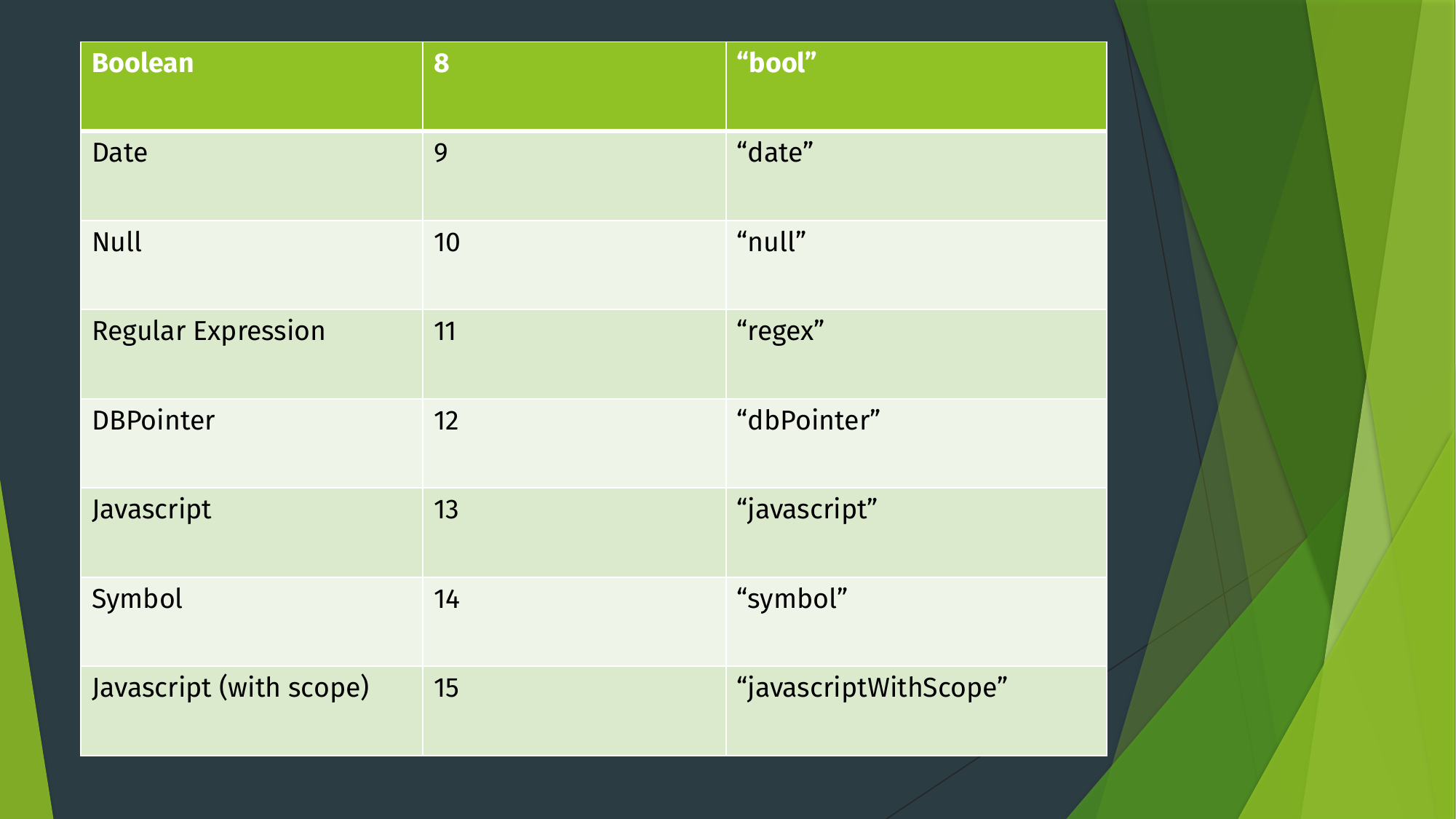

| Boolean | 8 | “bool” |
| --- | --- | --- |
| Date | 9 | “date” |
| Null | 10 | “null” |
| Regular Expression | 11 | “regex” |
| DBPointer | 12 | “dbPointer” |
| Javascript | 13 | “javascript” |
| Symbol | 14 | “symbol” |
| Javascript (with scope) | 15 | “javascriptWithScope” |
#